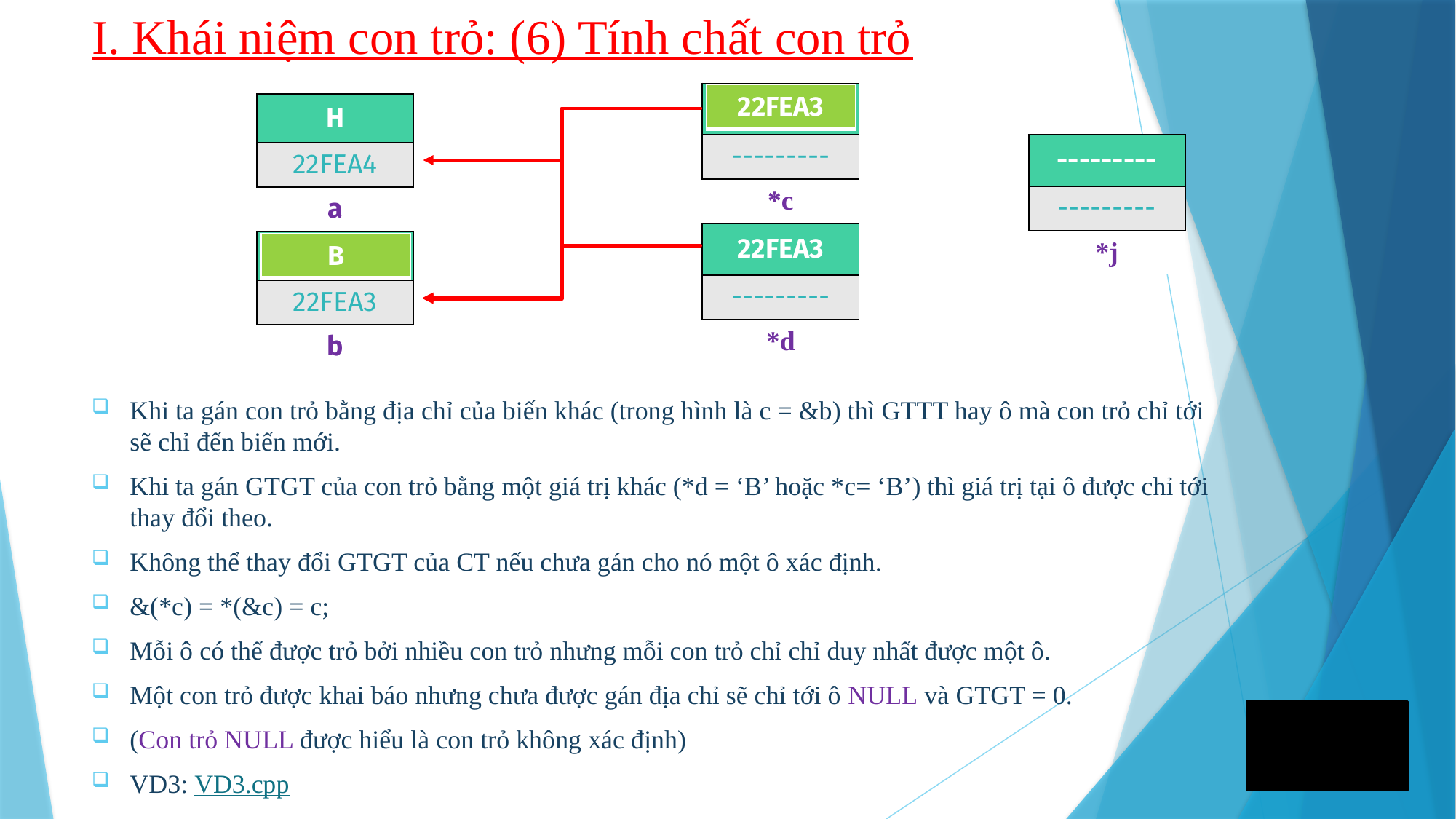

# I. Khái niệm con trỏ: (6) Tính chất con trỏ
| 22FEA4 |
| --- |
| --------- |
| \*c |
| 22FEA3 |
| --- |

Khi ta gán con trỏ bằng địa chỉ của biến khác (trong hình là c = &b) thì GTTT hay ô mà con trỏ chỉ tới sẽ chỉ đến biến mới.
Khi ta gán GTGT của con trỏ bằng một giá trị khác (*d = ‘B’ hoặc *c= ‘B’) thì giá trị tại ô được chỉ tới thay đổi theo.
Không thể thay đổi GTGT của CT nếu chưa gán cho nó một ô xác định.
&(*c) = *(&c) = c;
Mỗi ô có thể được trỏ bởi nhiều con trỏ nhưng mỗi con trỏ chỉ chỉ duy nhất được một ô.
Một con trỏ được khai báo nhưng chưa được gán địa chỉ sẽ chỉ tới ô NULL và GTGT = 0.
(Con trỏ NULL được hiểu là con trỏ không xác định)
VD3: VD3.cpp
| H |
| --- |
| 22FEA4 |
| a |
| --------- |
| --- |
| --------- |
| \*j |
| 22FEA3 |
| --- |
| --------- |
| \*d |
| A |
| --- |
| 22FEA3 |
| b |
| B |
| --- |